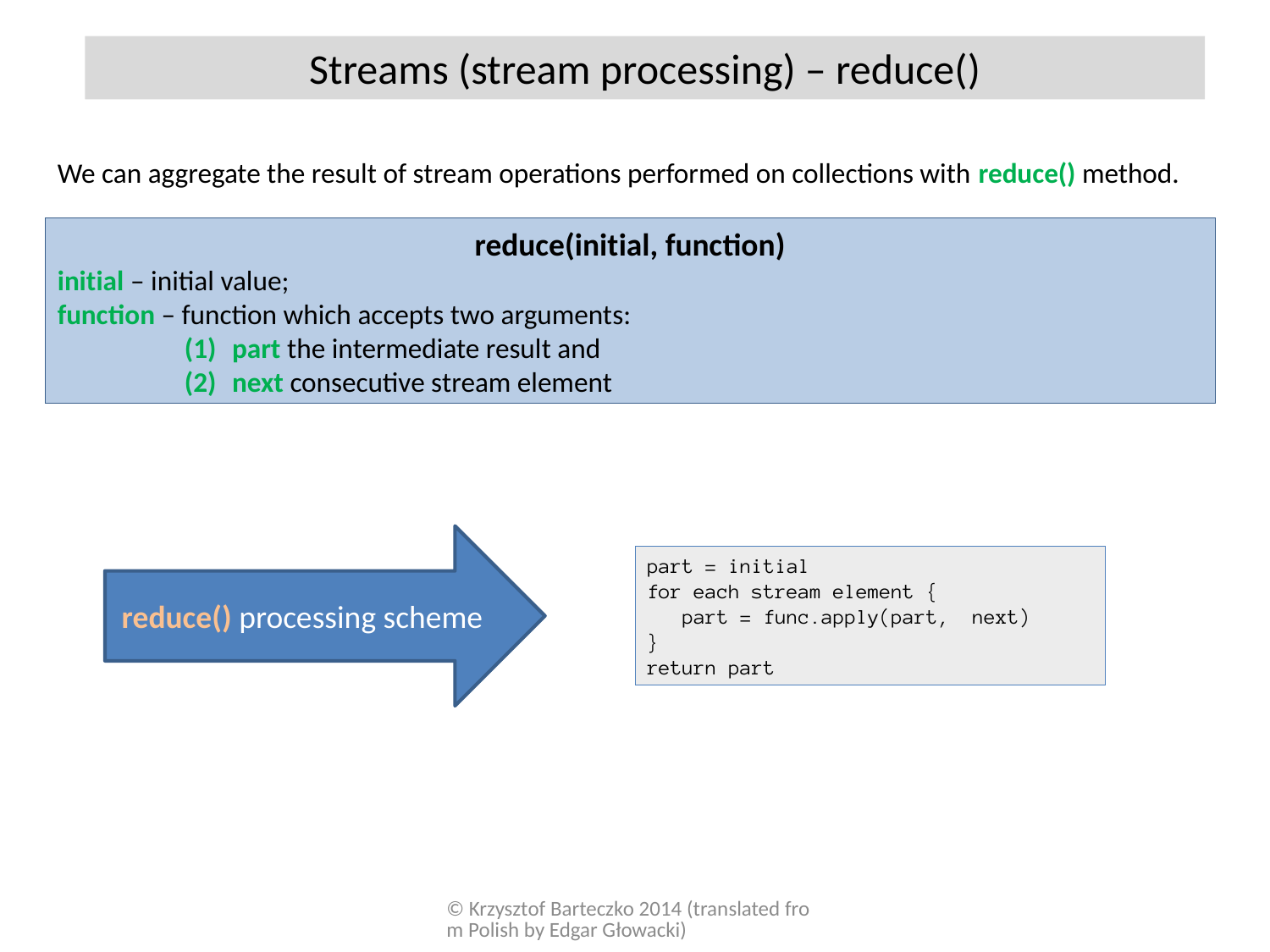

Streams (stream processing) – reduce()
We can aggregate the result of stream operations performed on collections with reduce() method.
reduce(initial, function)
initial – initial value;
function – function which accepts two arguments:
part the intermediate result and
next consecutive stream element
reduce() processing scheme
part = initial
for each stream element {
   part = func.apply(part,  next)
}
return part
© Krzysztof Barteczko 2014 (translated from Polish by Edgar Głowacki)